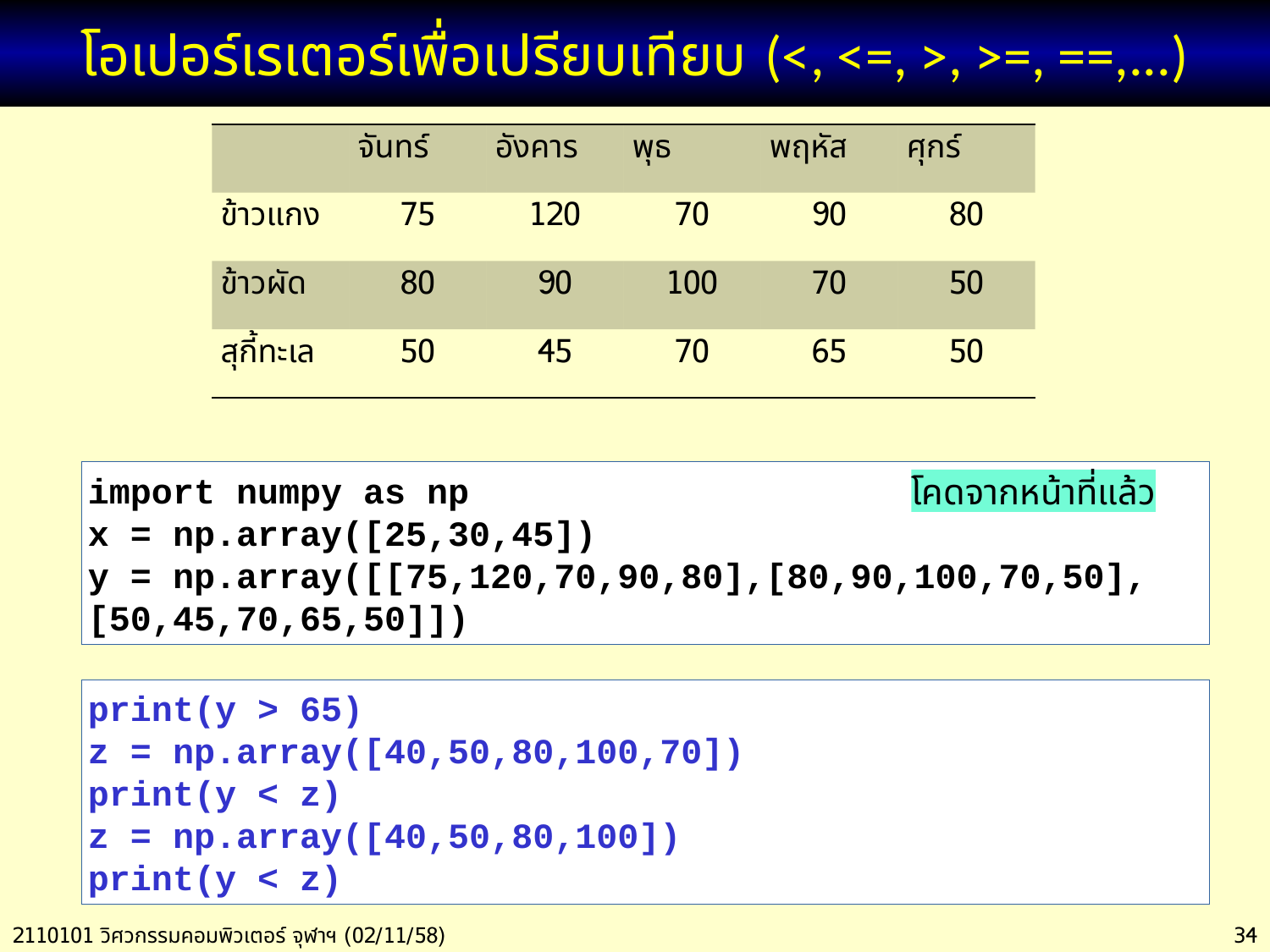

# โอเปอร์เรเตอร์เพื่อเปรียบเทียบ (<, <=, >, >=, ==,...)
|  | จันทร์ | อังคาร | พุธ | พฤหัส | ศุกร์ |
| --- | --- | --- | --- | --- | --- |
| ข้าวแกง | 75 | 120 | 70 | 90 | 80 |
| ข้าวผัด | 80 | 90 | 100 | 70 | 50 |
| สุกี้ทะเล | 50 | 45 | 70 | 65 | 50 |
import numpy as np
x = np.array([25,30,45])
y = np.array([[75,120,70,90,80],[80,90,100,70,50],[50,45,70,65,50]])
โคดจากหน้าที่แล้ว
print(y > 65)
z = np.array([40,50,80,100,70])
print(y < z)
z = np.array([40,50,80,100])
print(y < z)